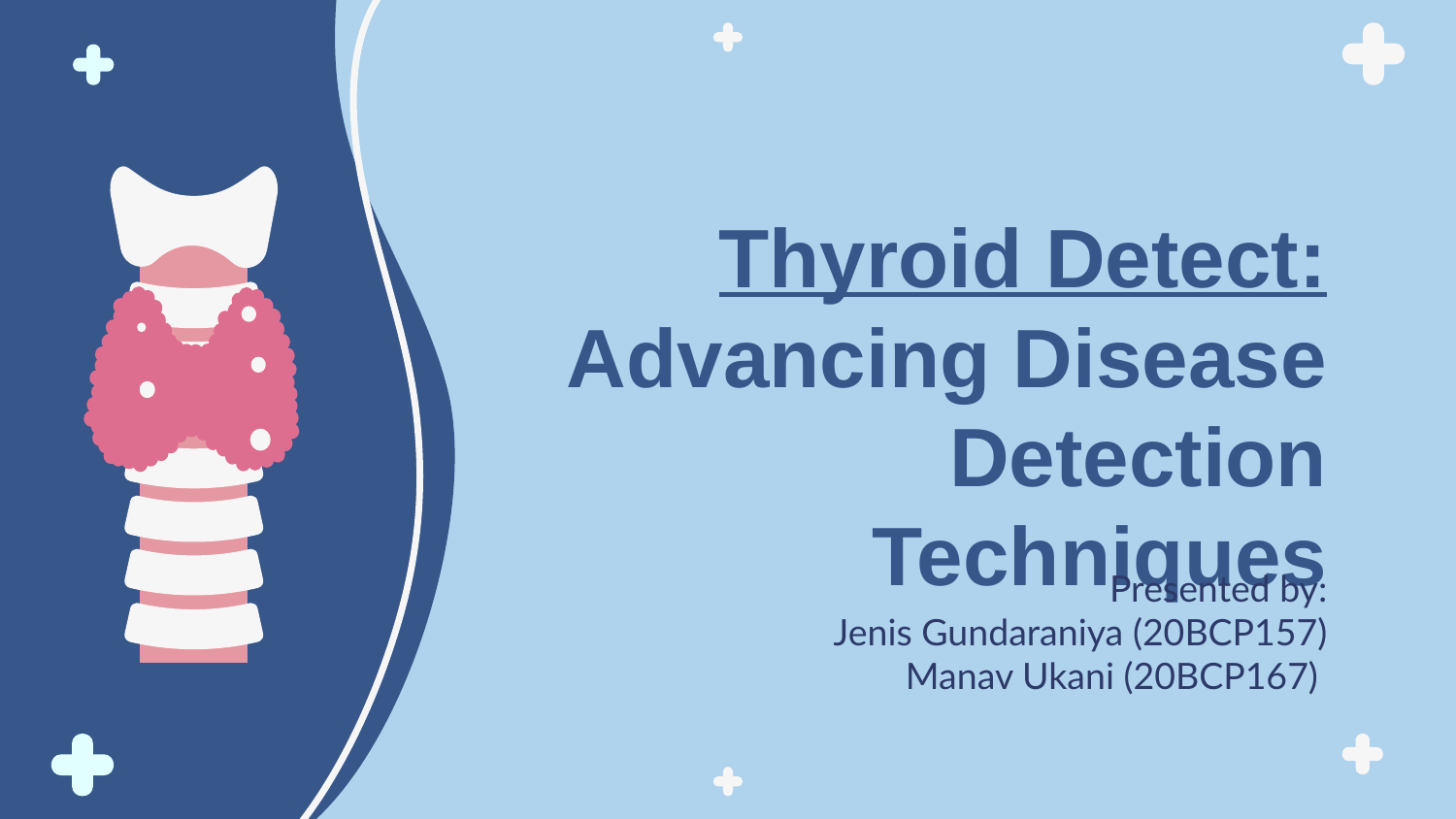

# Thyroid Detect: Advancing Disease Detection Techniques
Presented by:
Jenis Gundaraniya (20BCP157)
Manav Ukani (20BCP167)